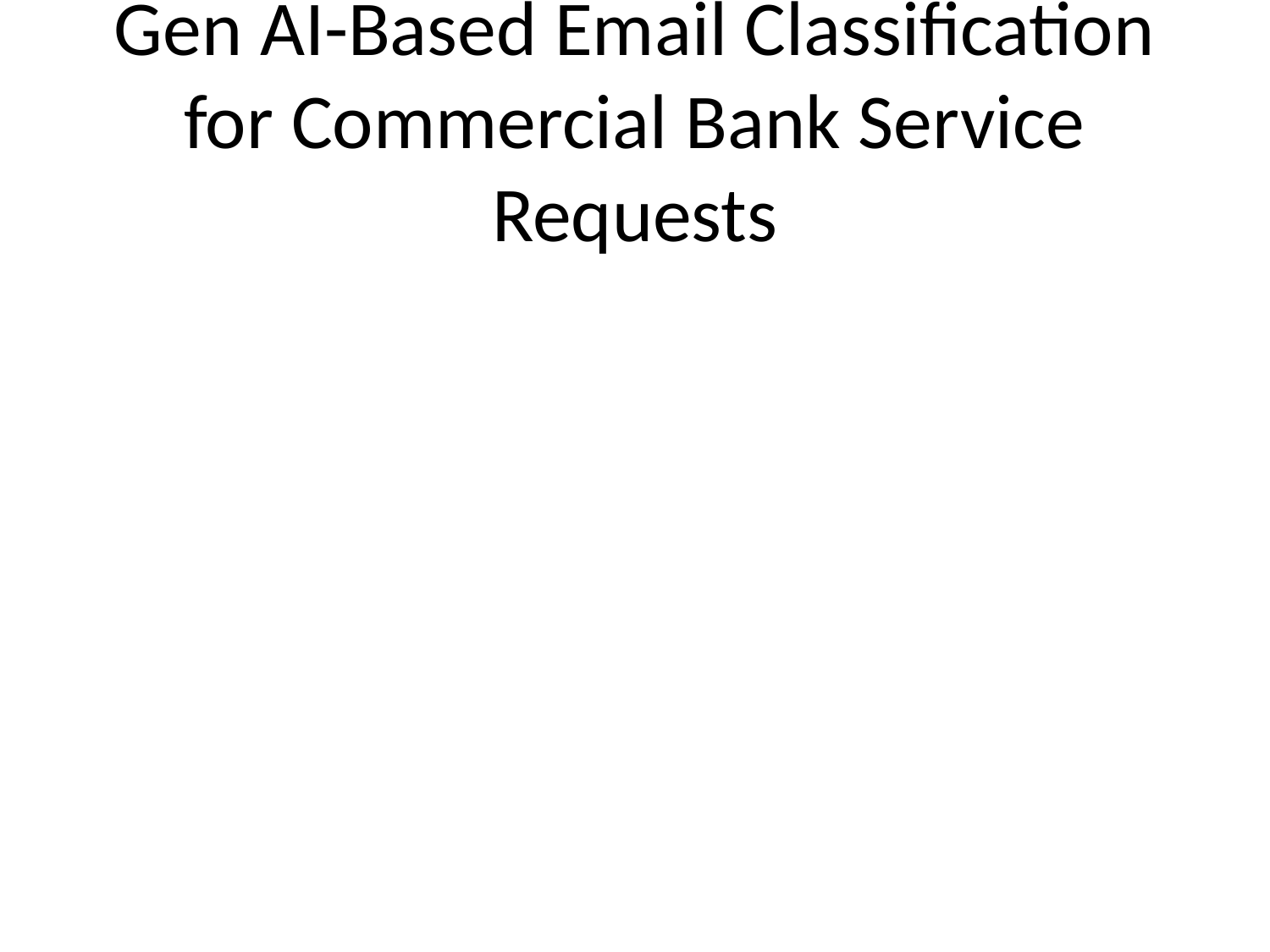

# Gen AI-Based Email Classification for Commercial Bank Service Requests